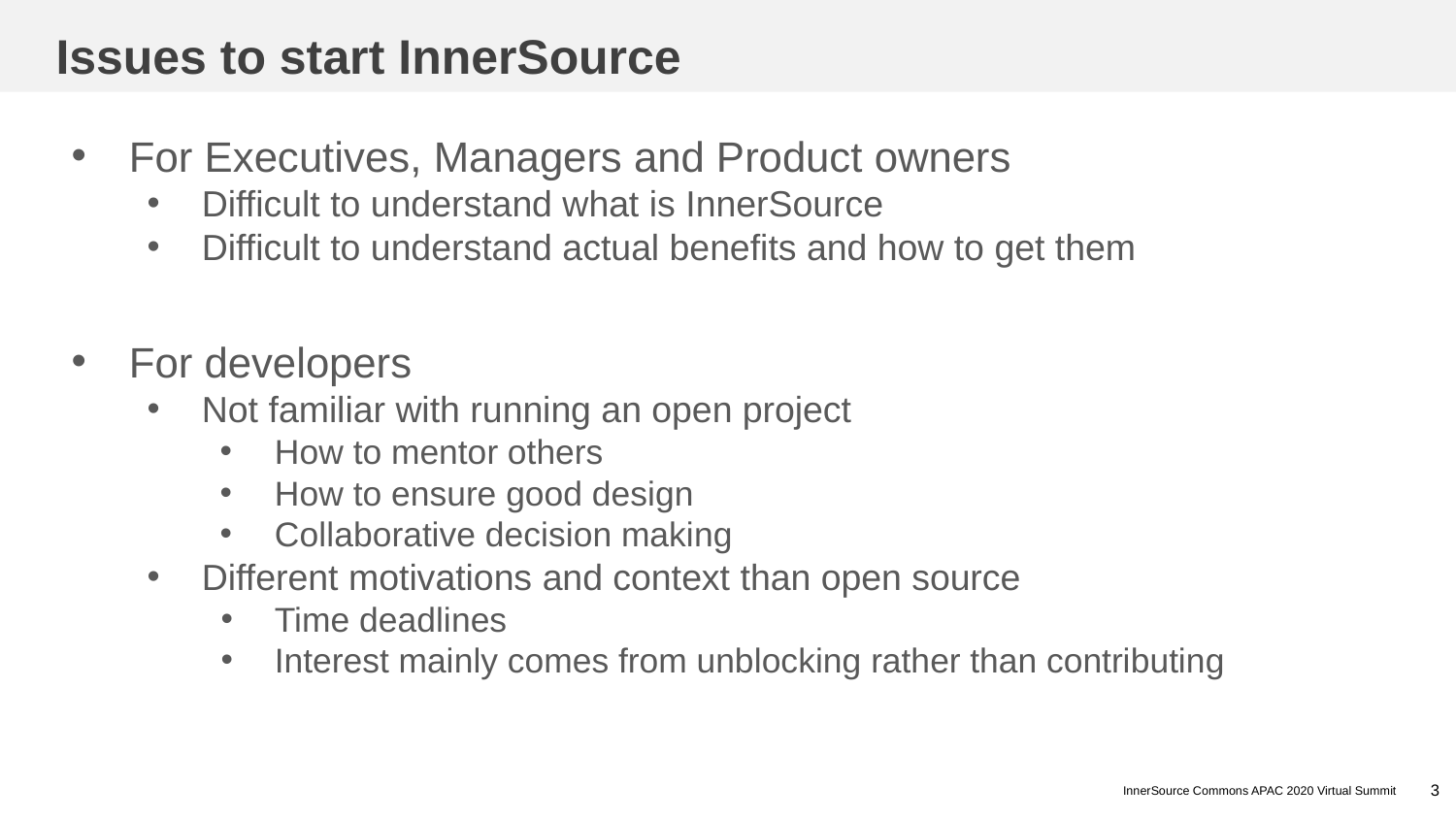

# Issues to start InnerSource
For Executives, Managers and Product owners
Difficult to understand what is InnerSource
Difficult to understand actual benefits and how to get them

For developers
Not familiar with running an open project
How to mentor others
How to ensure good design
Collaborative decision making
Different motivations and context than open source
Time deadlines
Interest mainly comes from unblocking rather than contributing